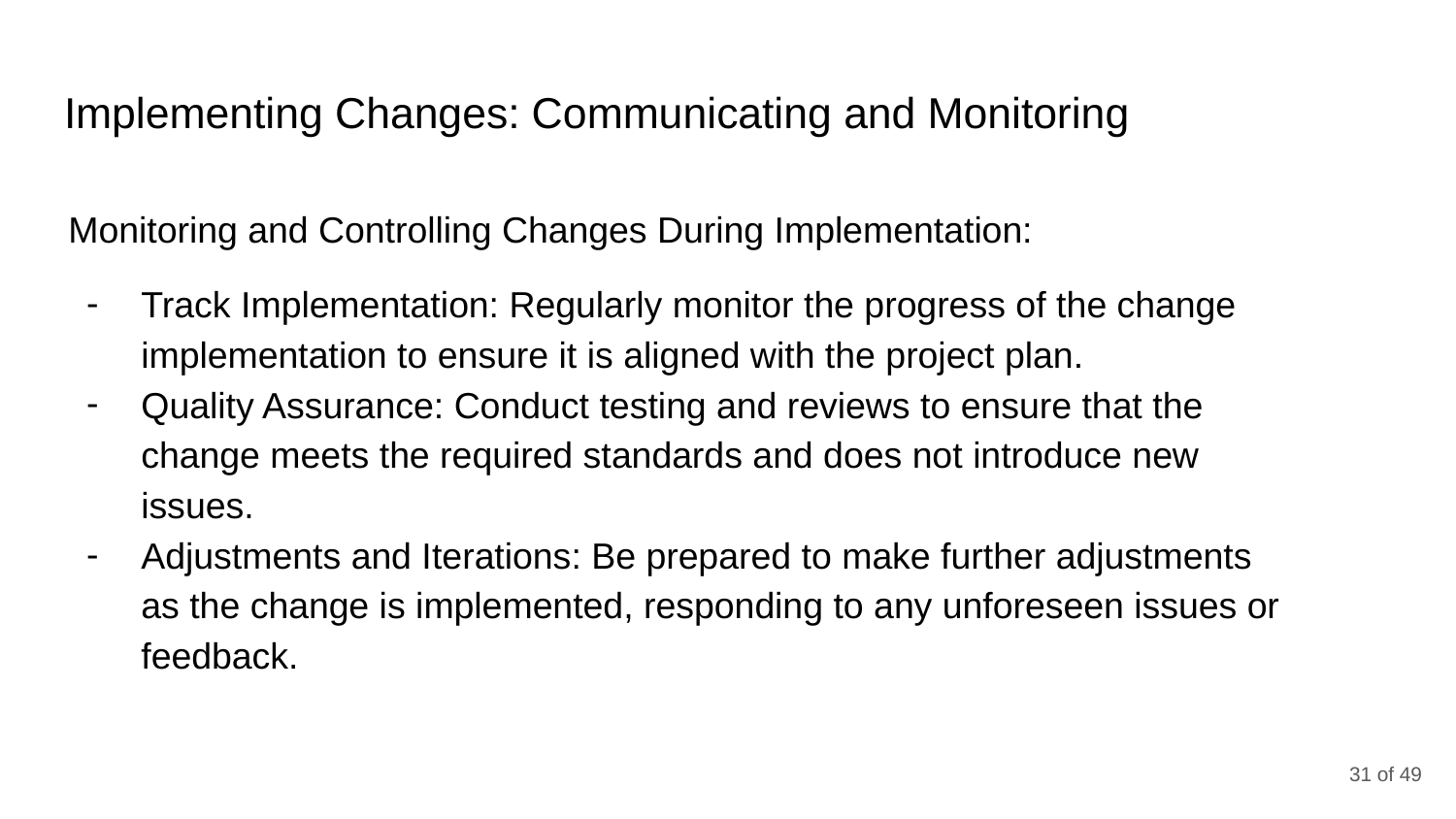

# Implementing Changes: Communicating and Monitoring
Monitoring and Controlling Changes During Implementation:
Track Implementation: Regularly monitor the progress of the change implementation to ensure it is aligned with the project plan.
Quality Assurance: Conduct testing and reviews to ensure that the change meets the required standards and does not introduce new issues.
Adjustments and Iterations: Be prepared to make further adjustments as the change is implemented, responding to any unforeseen issues or feedback.

31 of 49